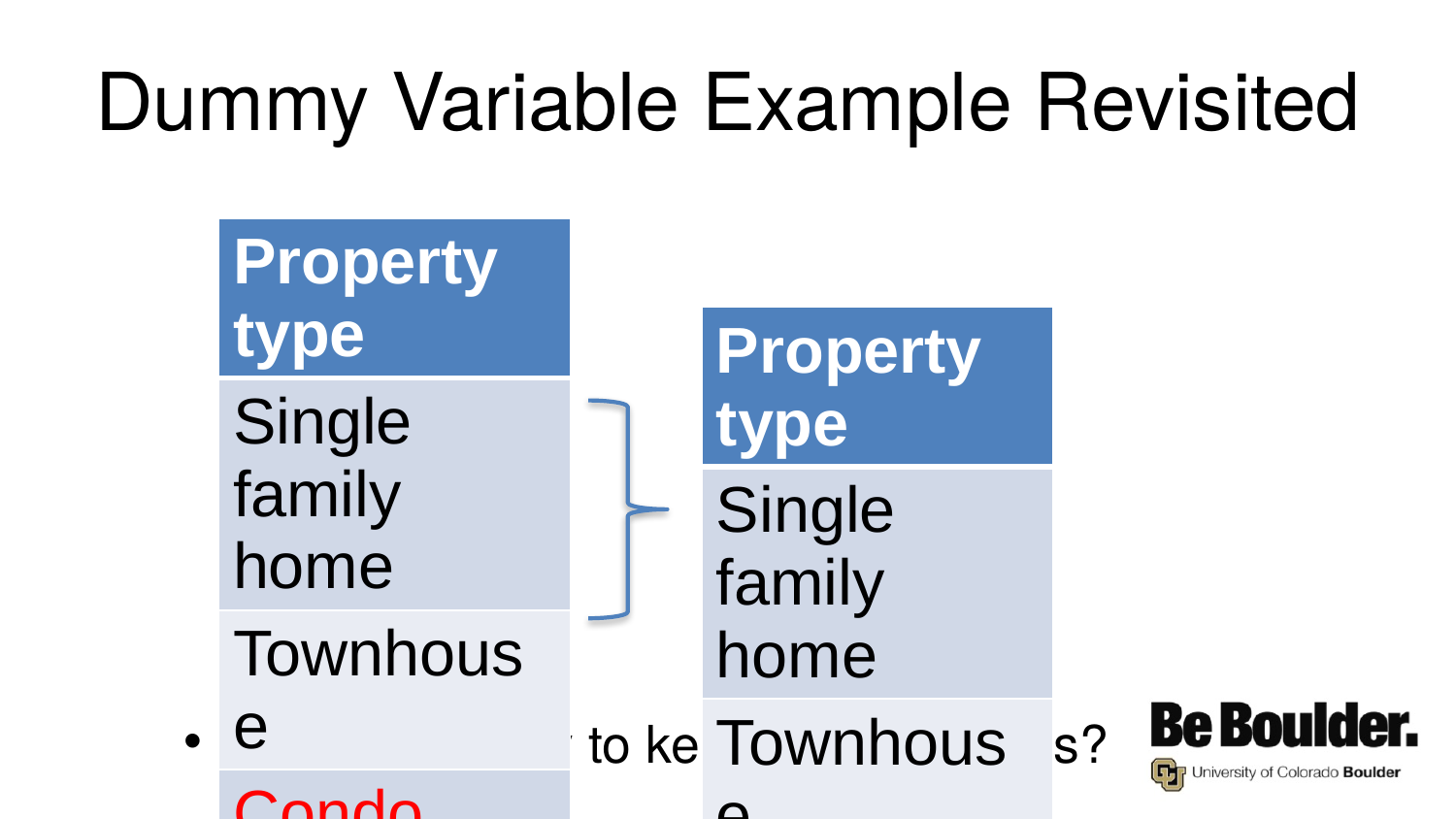

# Dummy Variable Example Revisited
| Property type |
| --- |
| Single family home |
| Townhouse |
| Condo |
| Coop |
| Multi-family |
| Mobile home |
| Property type |
| --- |
| Single family home |
| Townhouse |
| Others |

Is it necessary to keep all categories?